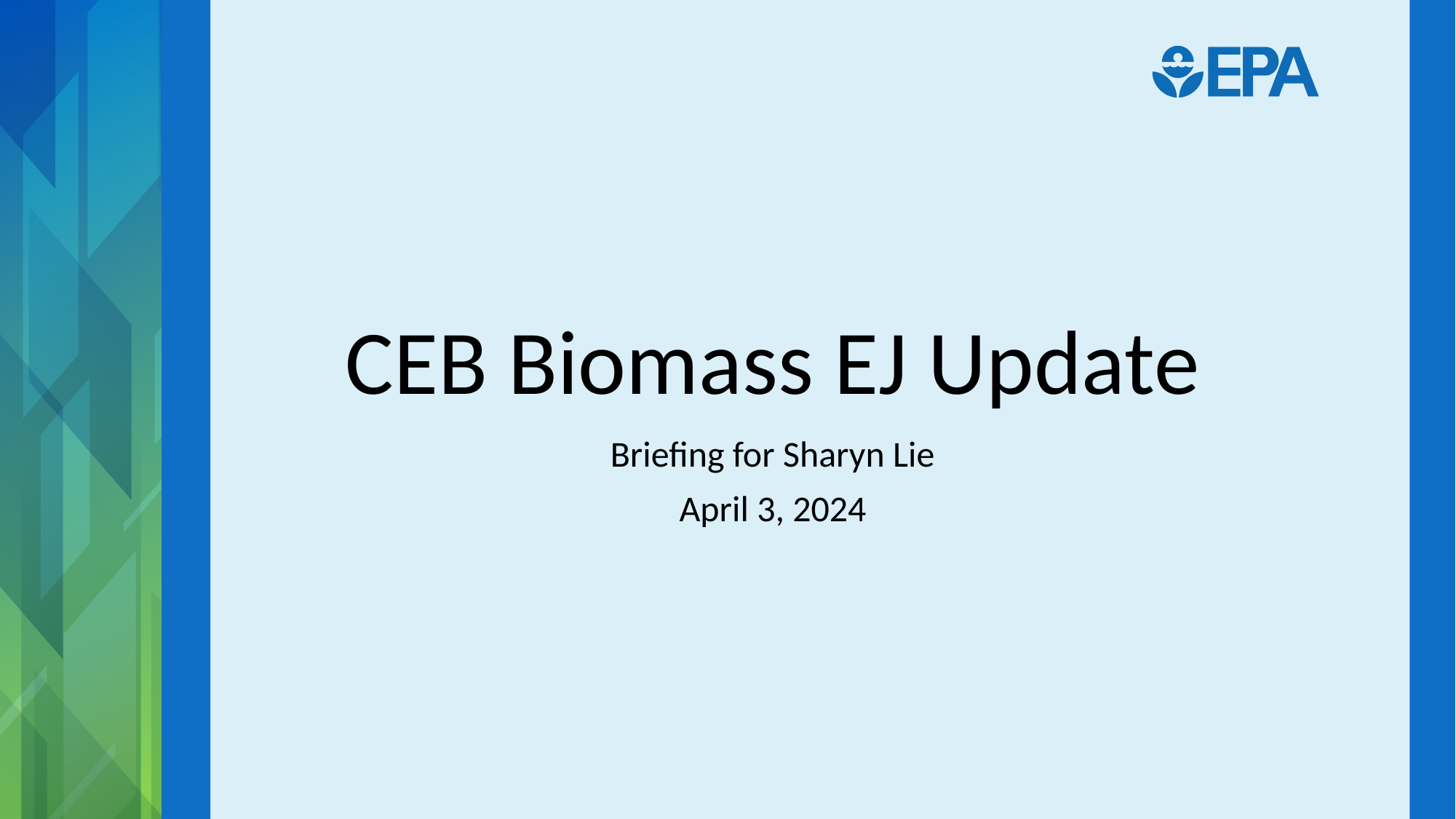

# CEB Biomass EJ Update
Briefing for Sharyn Lie
April 3, 2024